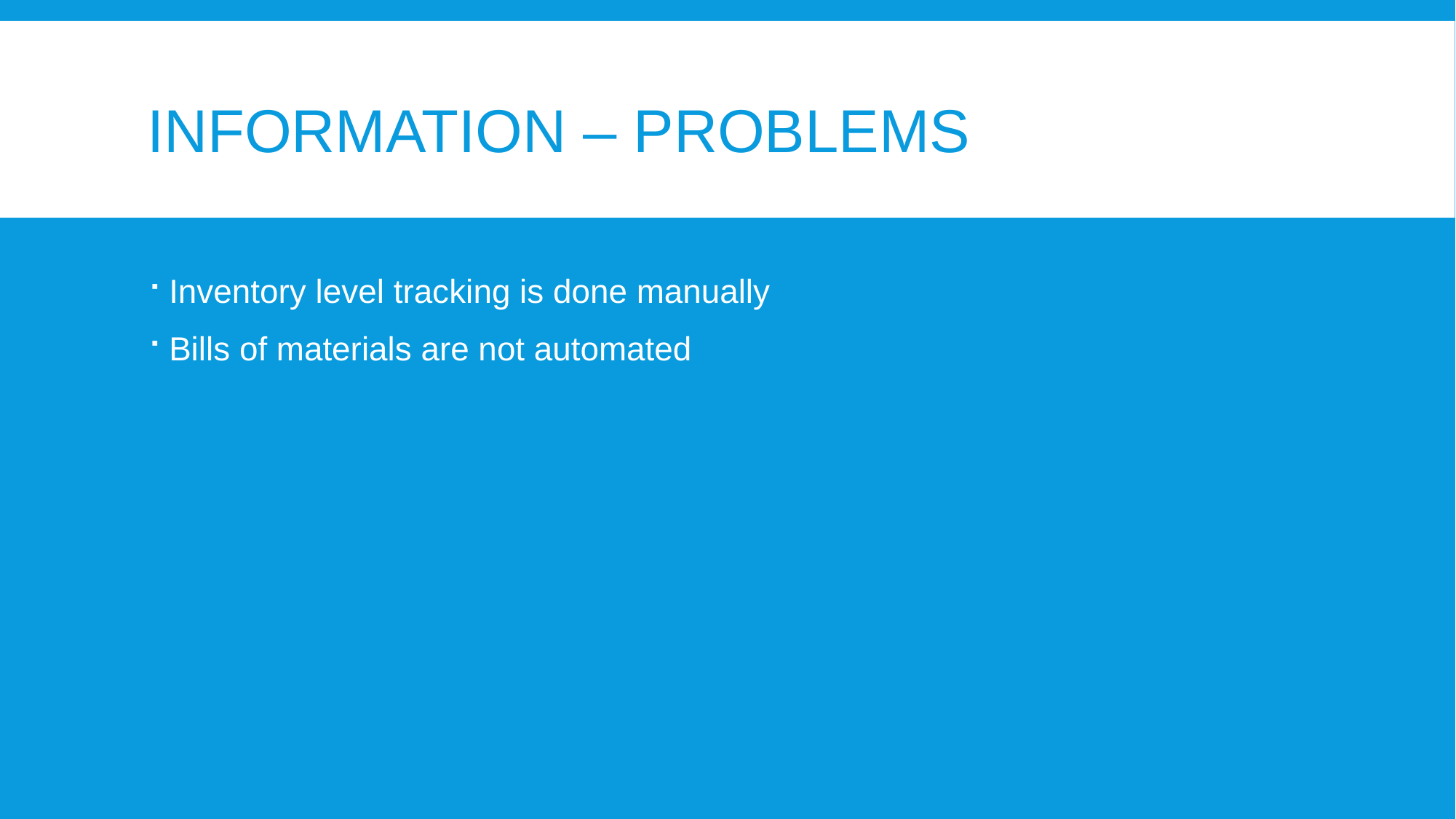

# information – problems
Inventory level tracking is done manually
Bills of materials are not automated